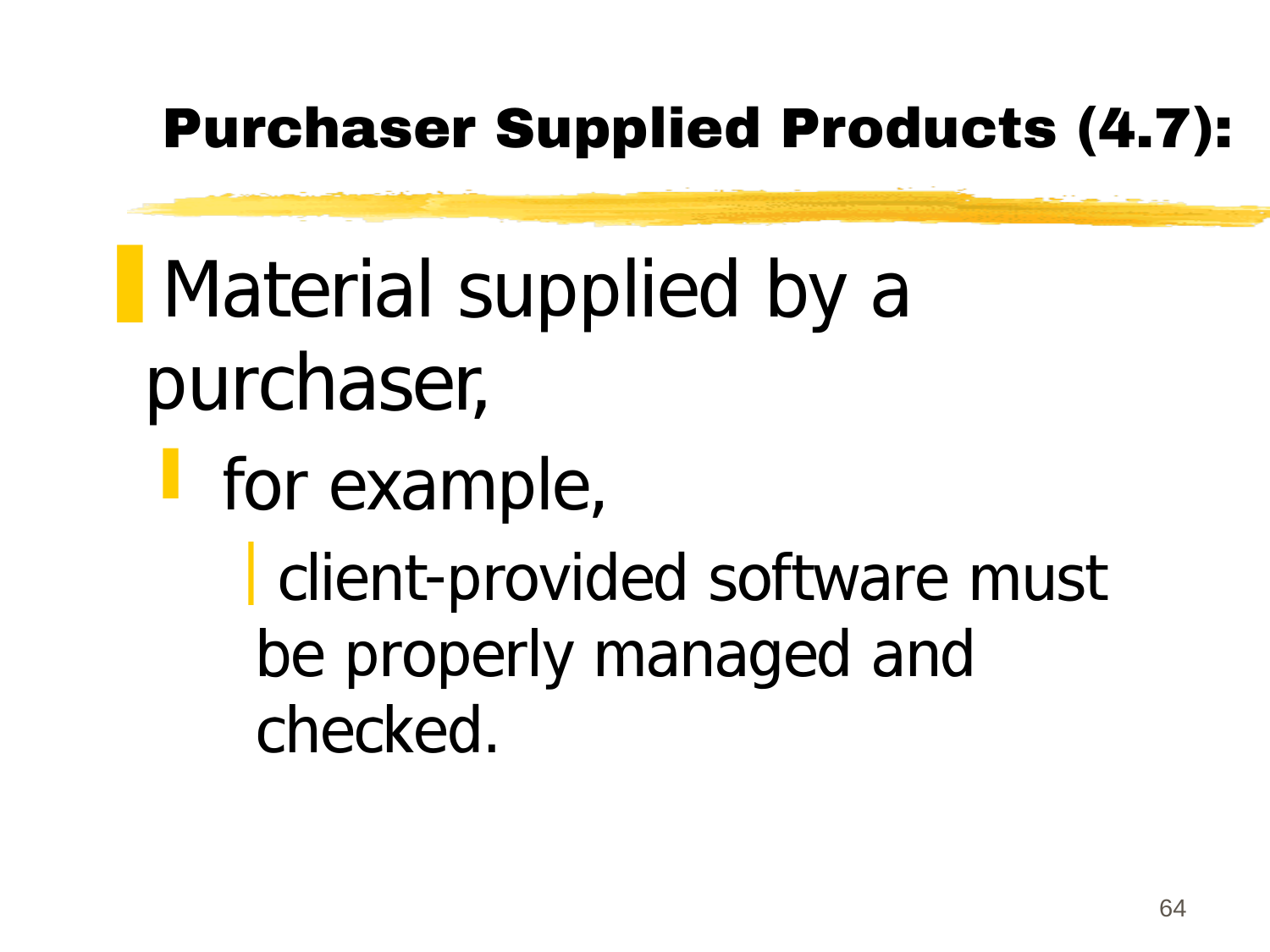

# Purchaser Supplied Products (4.7):
Material supplied by a purchaser,
 for example,
client-provided software must be properly managed and checked.
64